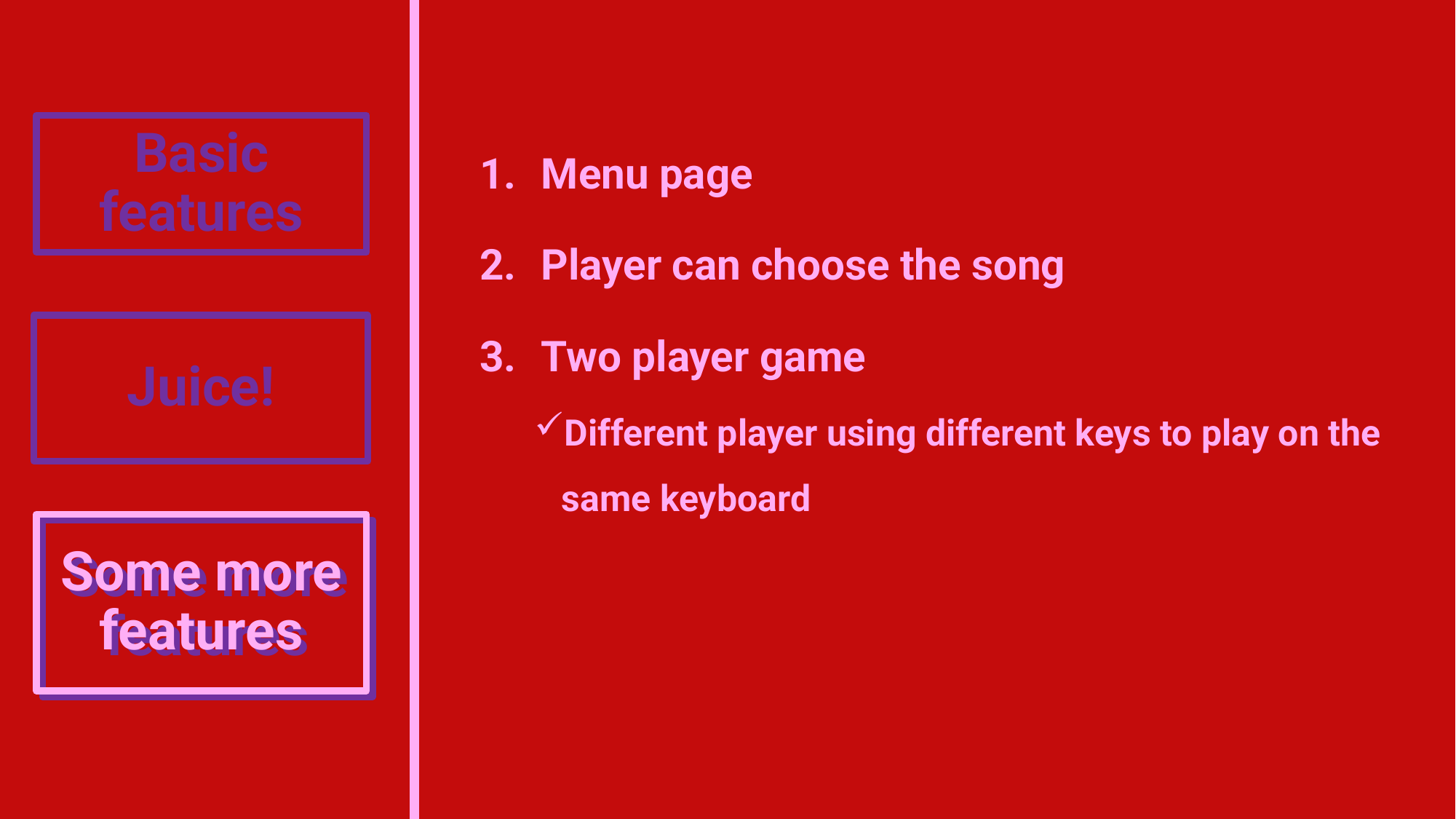

Basic features
Menu page
Player can choose the song
Two player game
Different player using different keys to play on the same keyboard

Juice!
Some more features
Some more features